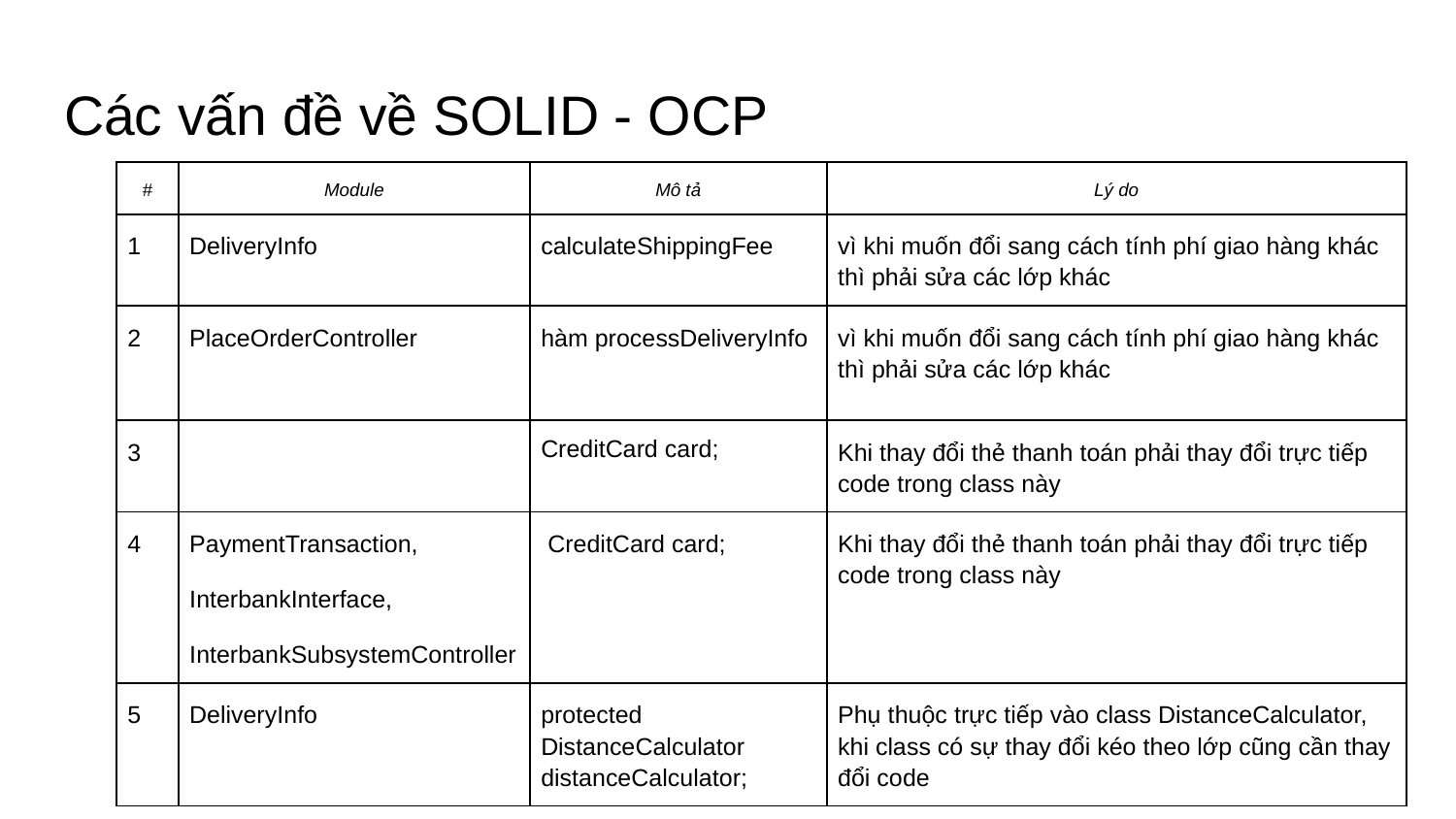

# Các vấn đề về SOLID - OCP
| # | Module | Mô tả | Lý do |
| --- | --- | --- | --- |
| 1 | DeliveryInfo | calculateShippingFee | vì khi muốn đổi sang cách tính phí giao hàng khác thì phải sửa các lớp khác |
| 2 | PlaceOrderController | hàm processDeliveryInfo | vì khi muốn đổi sang cách tính phí giao hàng khác thì phải sửa các lớp khác |
| 3 |  | CreditCard card; | Khi thay đổi thẻ thanh toán phải thay đổi trực tiếp code trong class này |
| 4 | PaymentTransaction, InterbankInterface, InterbankSubsystemController | CreditCard card; | Khi thay đổi thẻ thanh toán phải thay đổi trực tiếp code trong class này |
| 5 | DeliveryInfo | protected DistanceCalculator distanceCalculator; | Phụ thuộc trực tiếp vào class DistanceCalculator, khi class có sự thay đổi kéo theo lớp cũng cần thay đổi code |